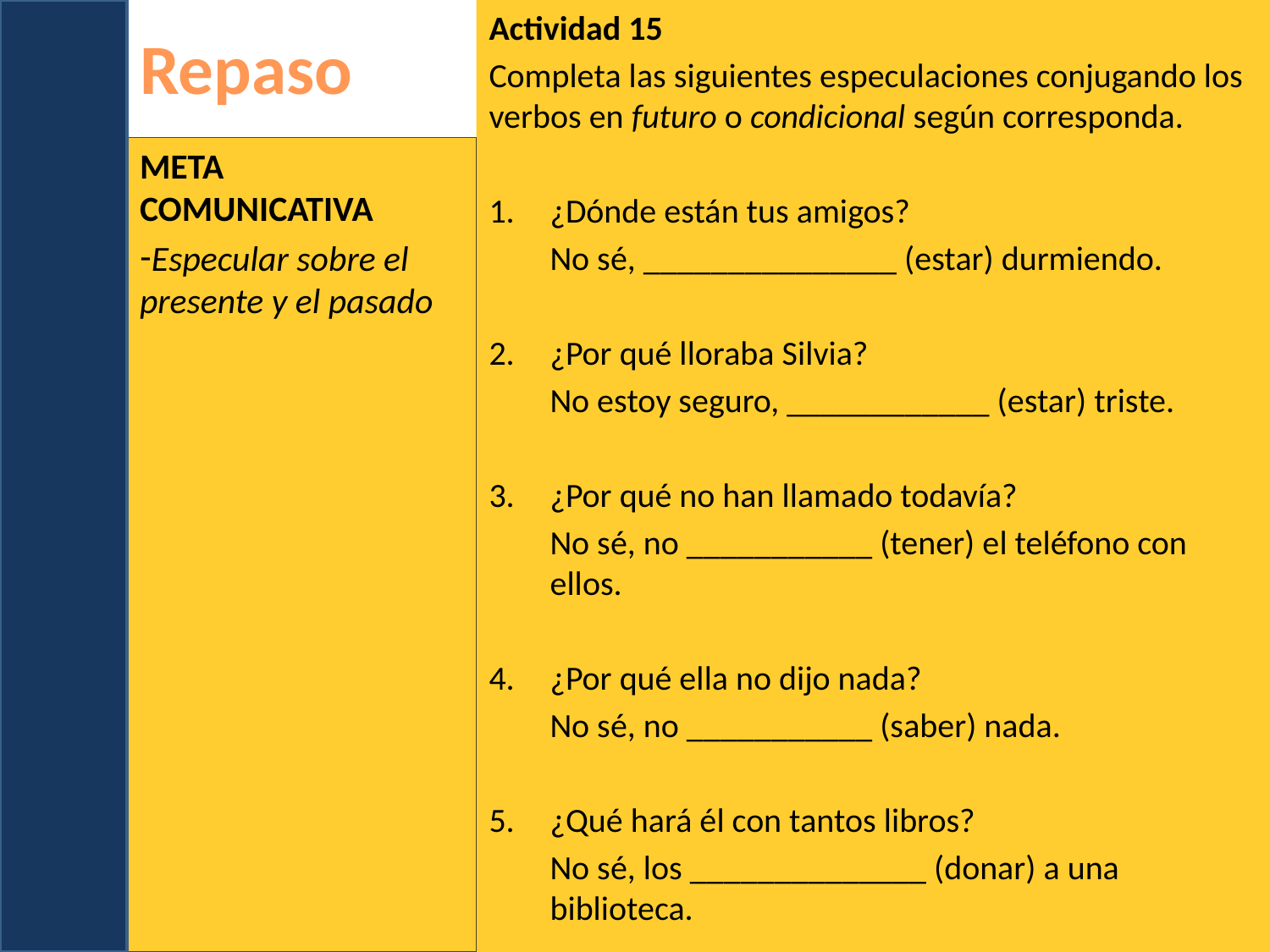

# Repaso
Actividad 15
Completa las siguientes especulaciones conjugando los verbos en futuro o condicional según corresponda.

¿Dónde están tus amigos?
	No sé, _______________ (estar) durmiendo.

¿Por qué lloraba Silvia?
	No estoy seguro, ____________ (estar) triste.

¿Por qué no han llamado todavía?
	No sé, no ___________ (tener) el teléfono con ellos.

¿Por qué ella no dijo nada?
	No sé, no ___________ (saber) nada.

¿Qué hará él con tantos libros?
	No sé, los ______________ (donar) a una biblioteca.

Meta comunicativa
Especular sobre el presente y el pasado